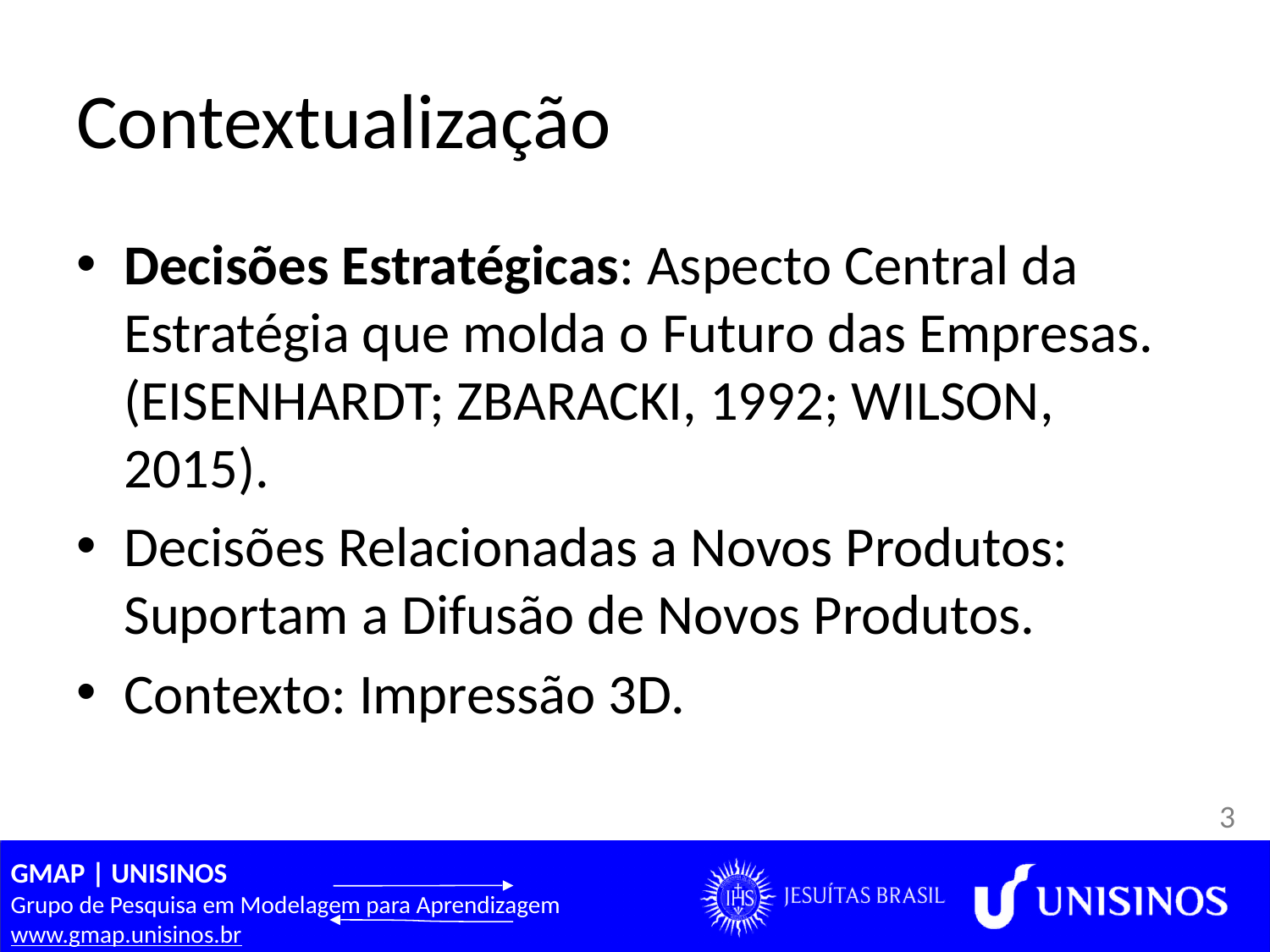

# Contextualização
Decisões Estratégicas: Aspecto Central da Estratégia que molda o Futuro das Empresas. (EISENHARDT; ZBARACKI, 1992; WILSON, 2015).
Decisões Relacionadas a Novos Produtos: Suportam a Difusão de Novos Produtos.
Contexto: Impressão 3D.